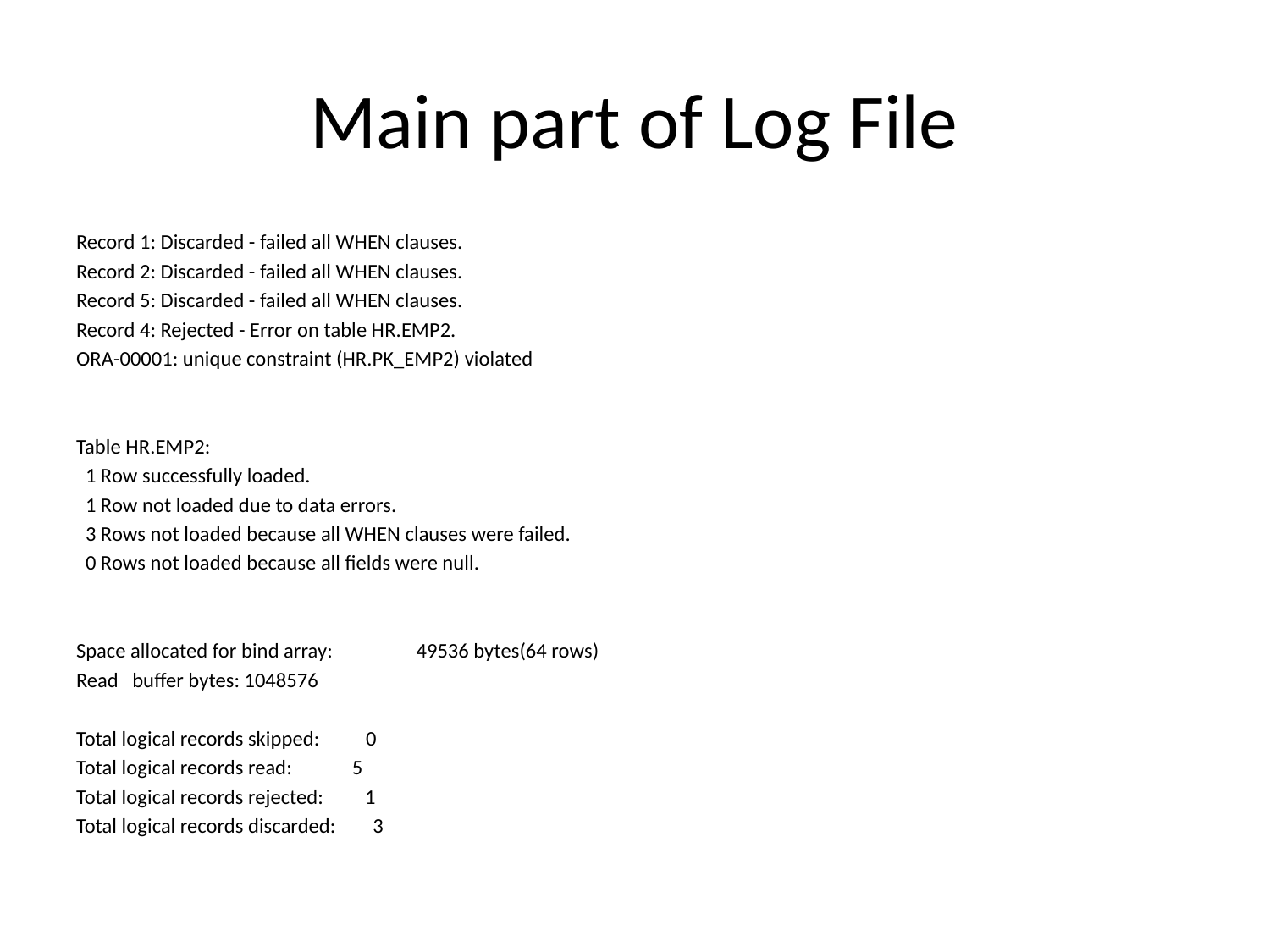

# Main part of Log File
Record 1: Discarded - failed all WHEN clauses.
Record 2: Discarded - failed all WHEN clauses.
Record 5: Discarded - failed all WHEN clauses.
Record 4: Rejected - Error on table HR.EMP2.
ORA-00001: unique constraint (HR.PK_EMP2) violated

Table HR.EMP2:
  1 Row successfully loaded.
  1 Row not loaded due to data errors.
  3 Rows not loaded because all WHEN clauses were failed.
  0 Rows not loaded because all fields were null.

Space allocated for bind array:                  49536 bytes(64 rows)
Read   buffer bytes: 1048576

Total logical records skipped:          0
Total logical records read:             5
Total logical records rejected:         1
Total logical records discarded:        3